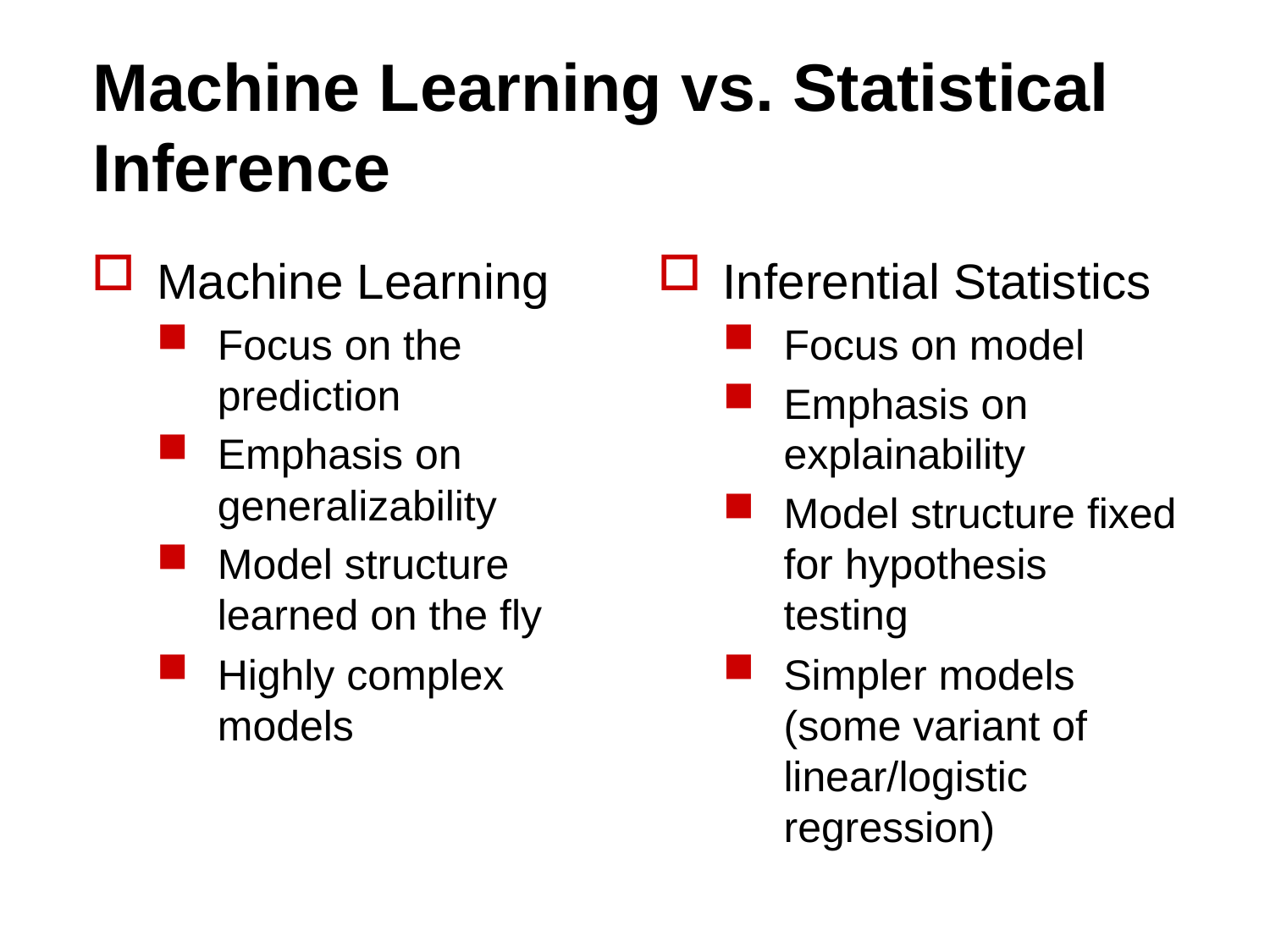

# Machine Learning vs. Statistical Inference
Machine Learning
Focus on the prediction
Emphasis on generalizability
Model structure learned on the fly
Highly complex models

Inferential Statistics
Focus on model
Emphasis on explainability
Model structure fixed for hypothesis testing
Simpler models (some variant of linear/logistic regression)